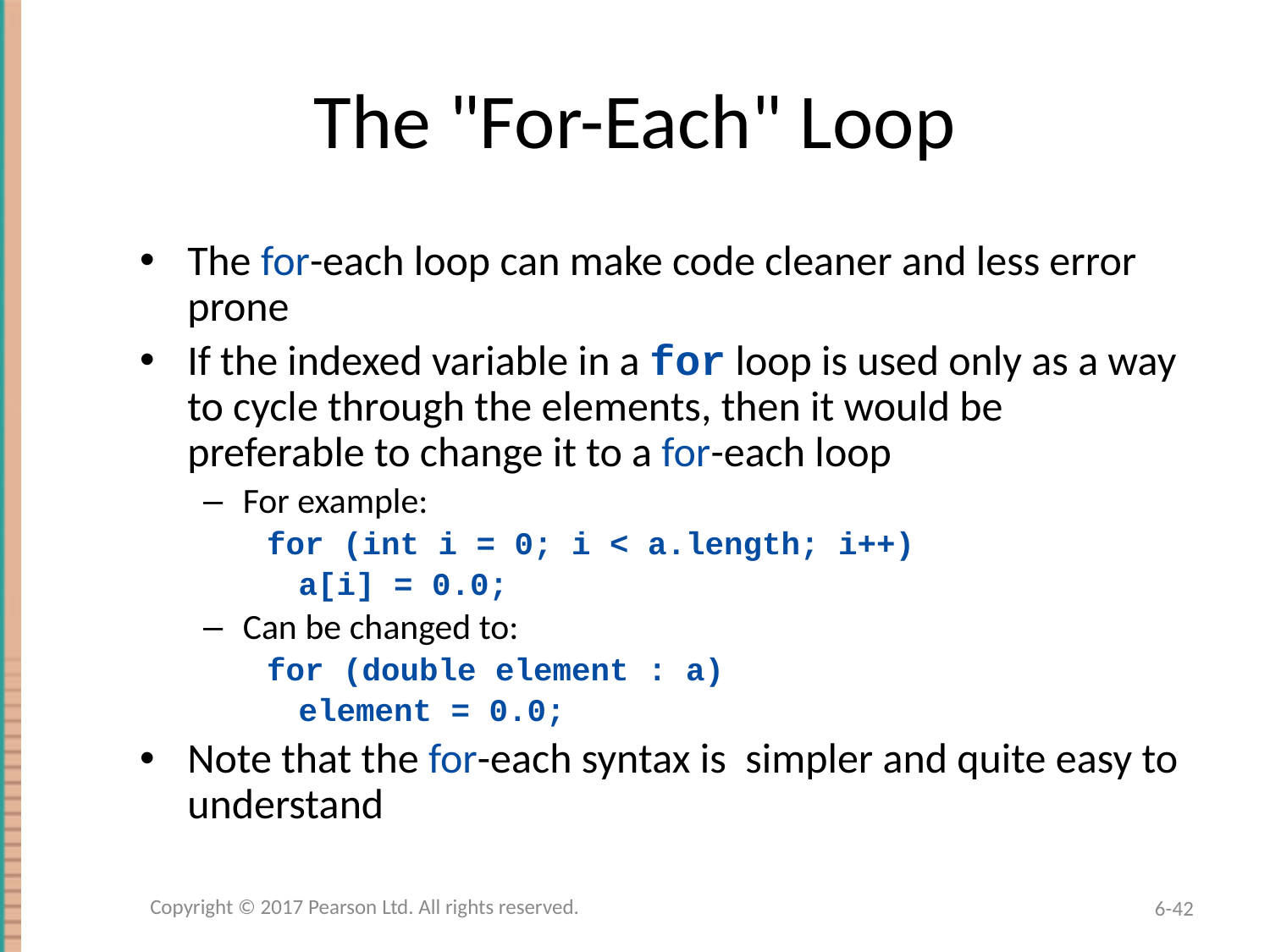

# The "For-Each" Loop
The for-each loop can make code cleaner and less error prone
If the indexed variable in a for loop is used only as a way to cycle through the elements, then it would be preferable to change it to a for-each loop
For example:
for (int i = 0; i < a.length; i++)
	a[i] = 0.0;
Can be changed to:
for (double element : a)
	element = 0.0;
Note that the for-each syntax is  simpler and quite easy to understand
Copyright © 2017 Pearson Ltd. All rights reserved.
6-42